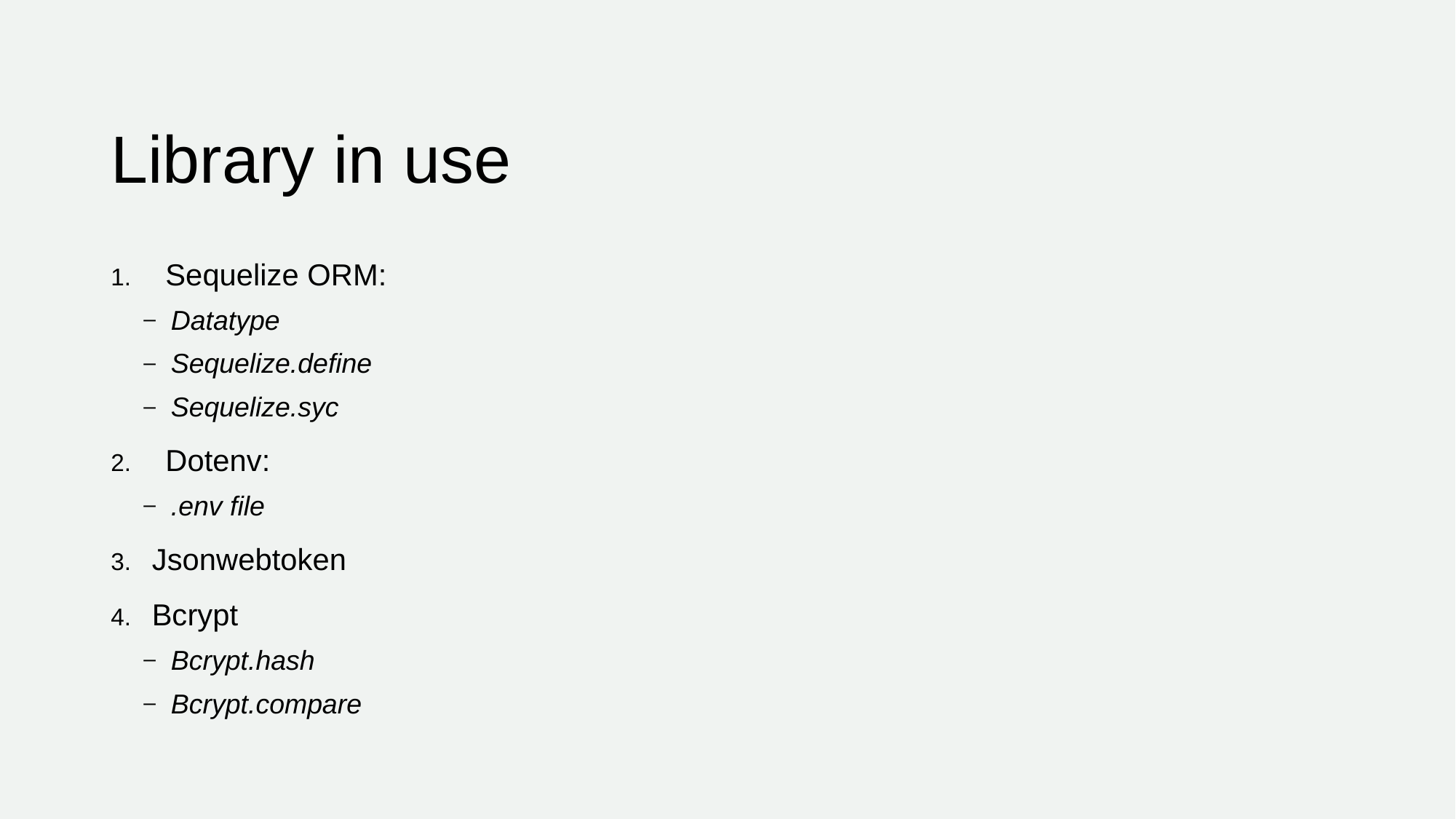

# Library in use
Sequelize ORM:
Datatype
Sequelize.define
Sequelize.syc
Dotenv:
.env file
Jsonwebtoken
Bcrypt
Bcrypt.hash
Bcrypt.compare